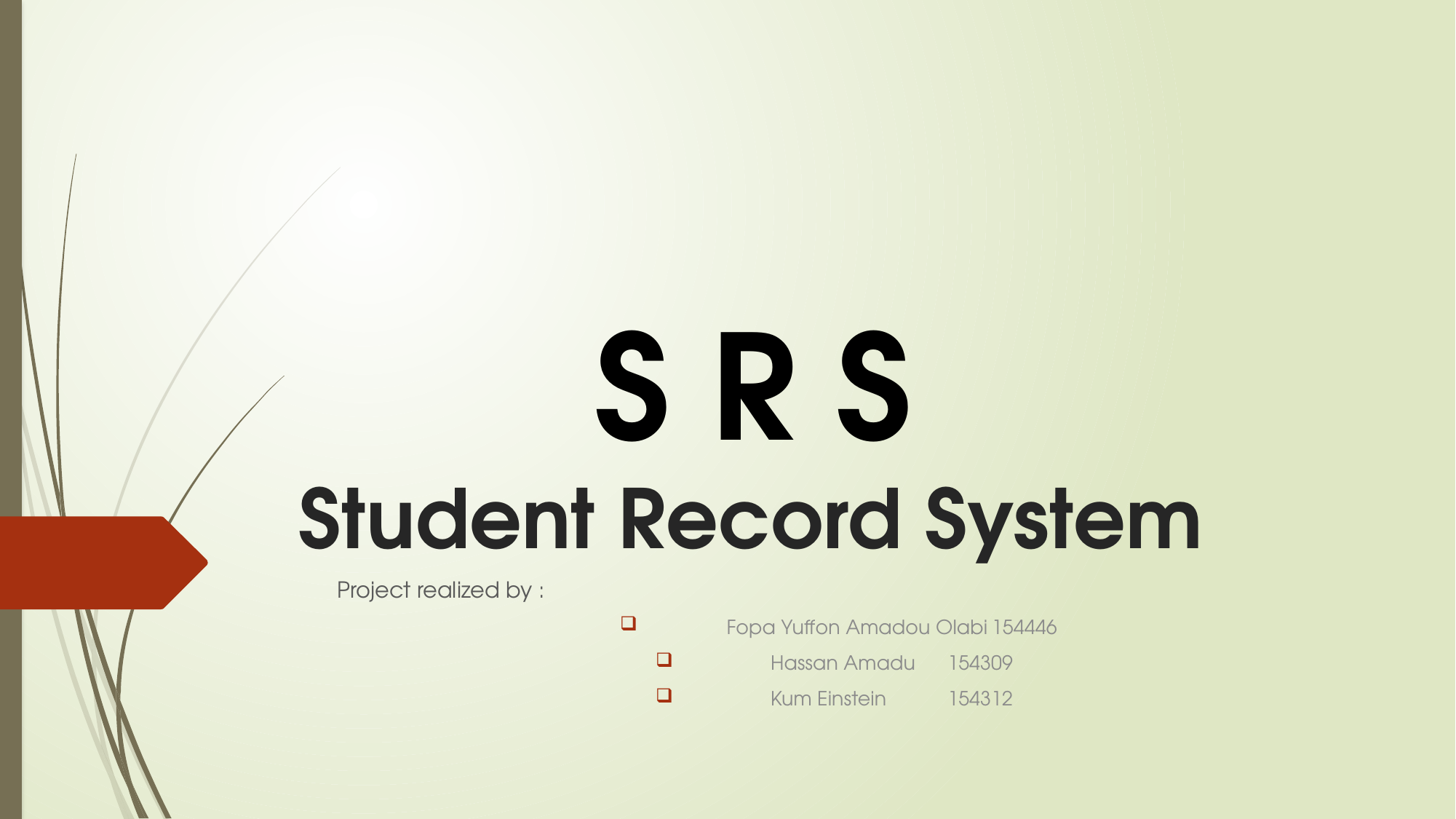

S R S
# Student Record System
Project realized by :
Fopa Yuffon Amadou Olabi		154446
Hassan Amadu				154309
Kum Einstein					154312